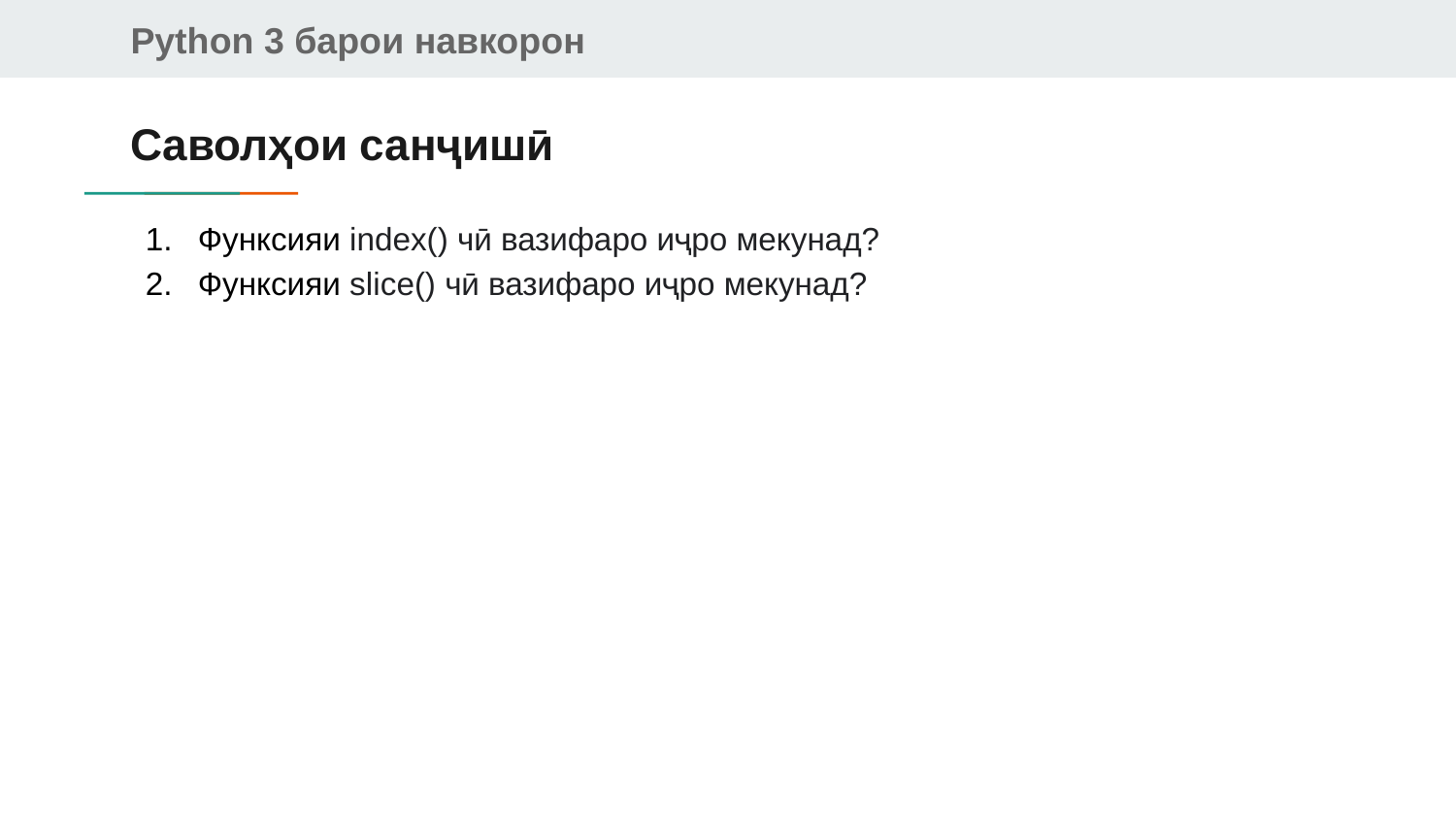

# Саволҳои санҷишӣ
Функсияи index() чӣ вазифаро иҷро мекунад?
Функсияи slice() чӣ вазифаро иҷро мекунад?